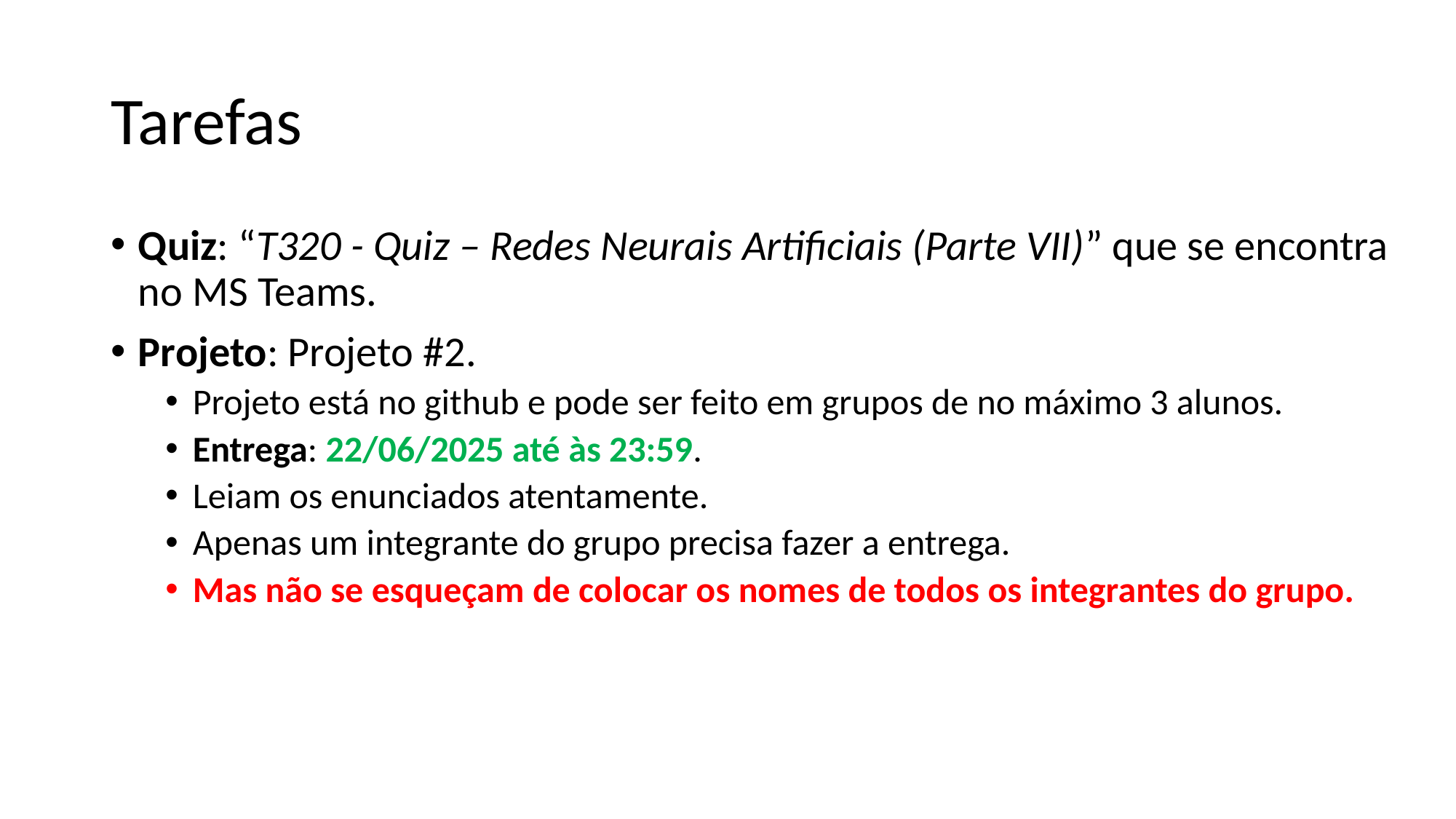

# Tarefas
Quiz: “T320 - Quiz – Redes Neurais Artificiais (Parte VII)” que se encontra no MS Teams.
Projeto: Projeto #2.
Projeto está no github e pode ser feito em grupos de no máximo 3 alunos.
Entrega: 22/06/2025 até às 23:59.
Leiam os enunciados atentamente.
Apenas um integrante do grupo precisa fazer a entrega.
Mas não se esqueçam de colocar os nomes de todos os integrantes do grupo.